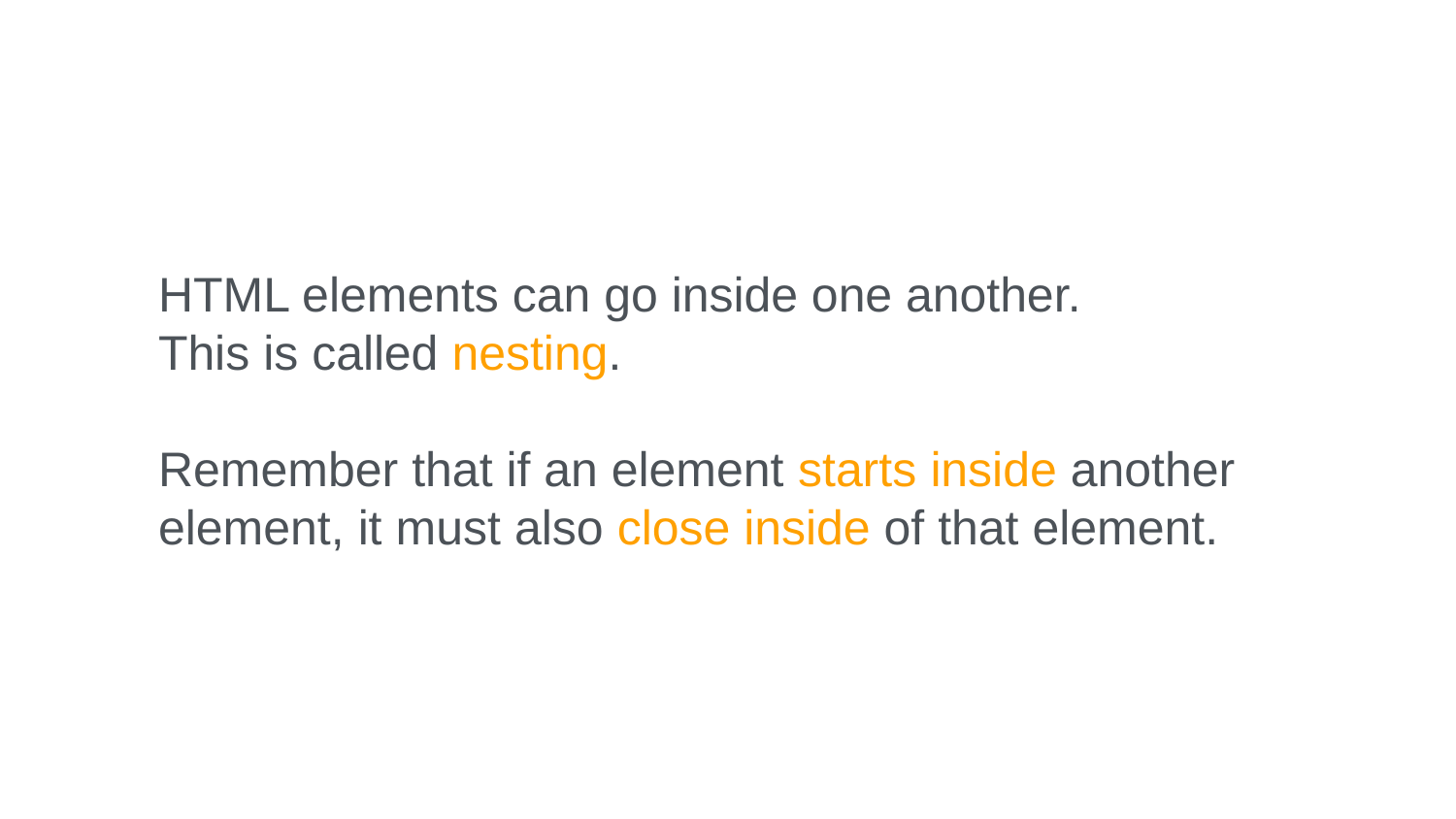

HTML elements can go inside one another.
This is called nesting.

Remember that if an element starts inside another element, it must also close inside of that element.